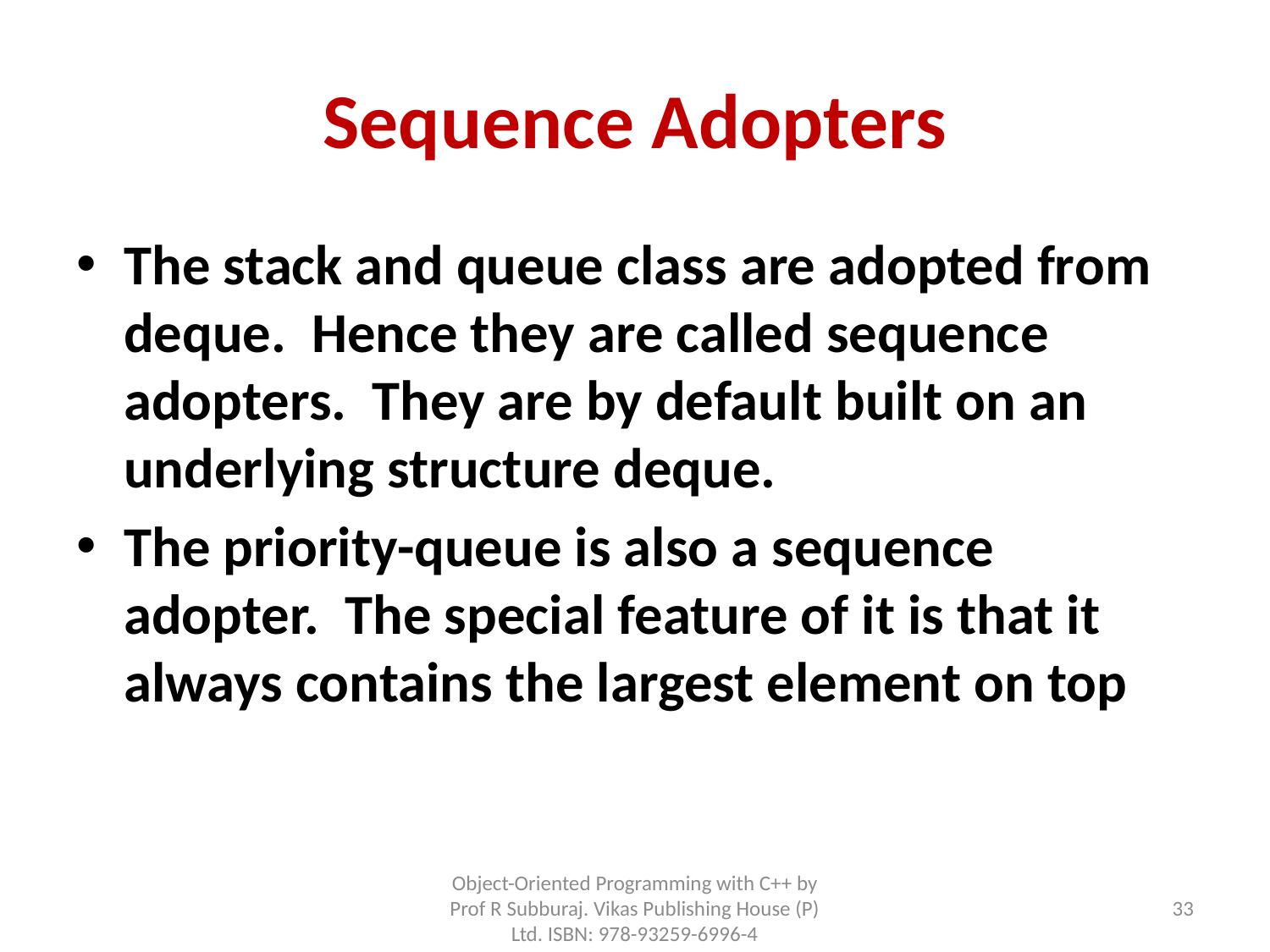

# Sequence Adopters
The stack and queue class are adopted from deque.  Hence they are called sequence adopters.  They are by default built on an underlying structure deque.
The priority-queue is also a sequence adopter.  The special feature of it is that it always contains the largest element on top
Object-Oriented Programming with C++ by Prof R Subburaj. Vikas Publishing House (P) Ltd. ISBN: 978-93259-6996-4
33